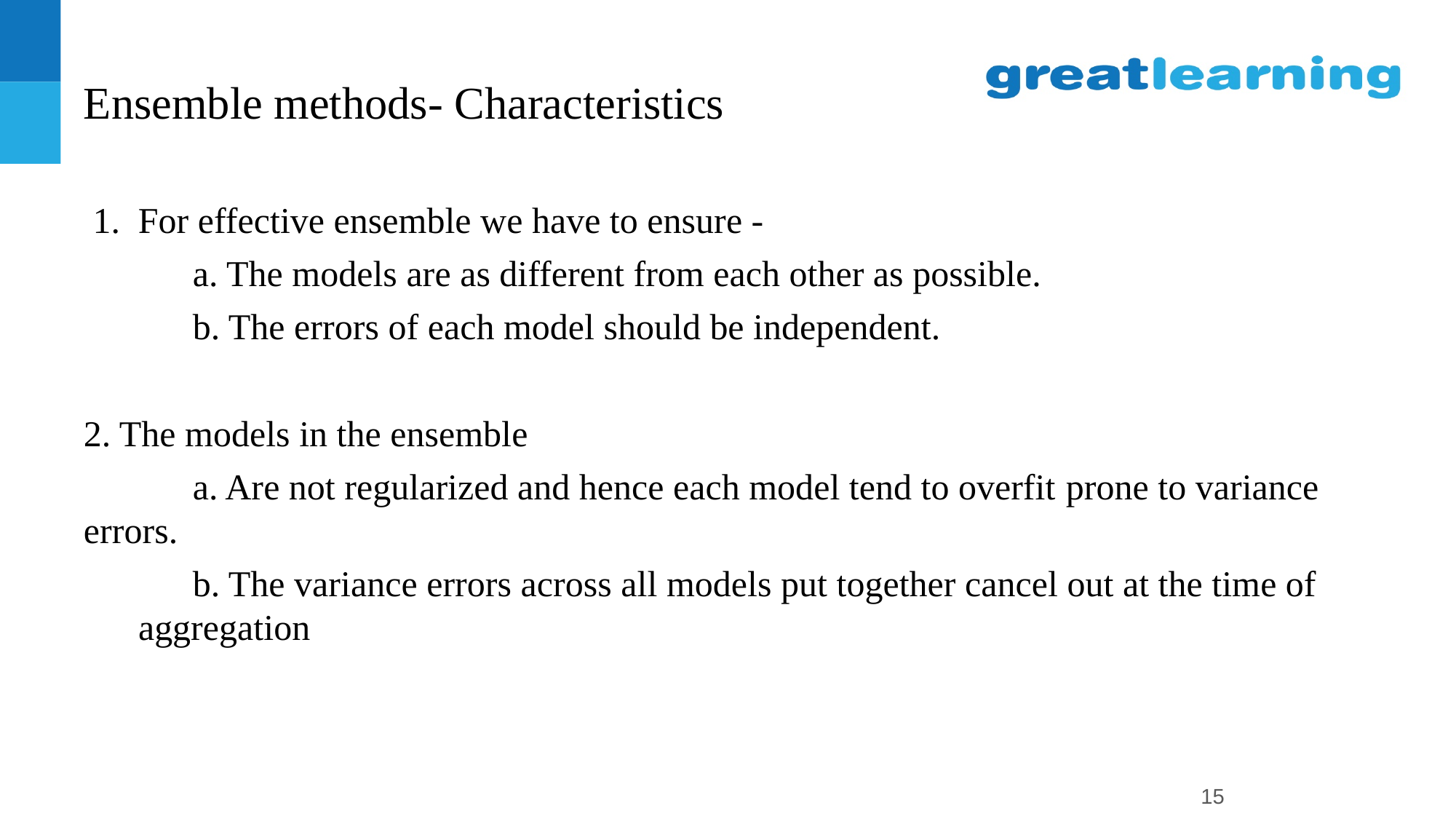

# Ensemble methods- Characteristics

For effective ensemble we have to ensure -
	a. The models are as different from each other as possible.
	b. The errors of each model should be independent.

2. The models in the ensemble
	a. Are not regularized and hence each model tend to overfit	prone to variance errors.
	b. The variance errors across all models put together cancel out at the time of            aggregation
15